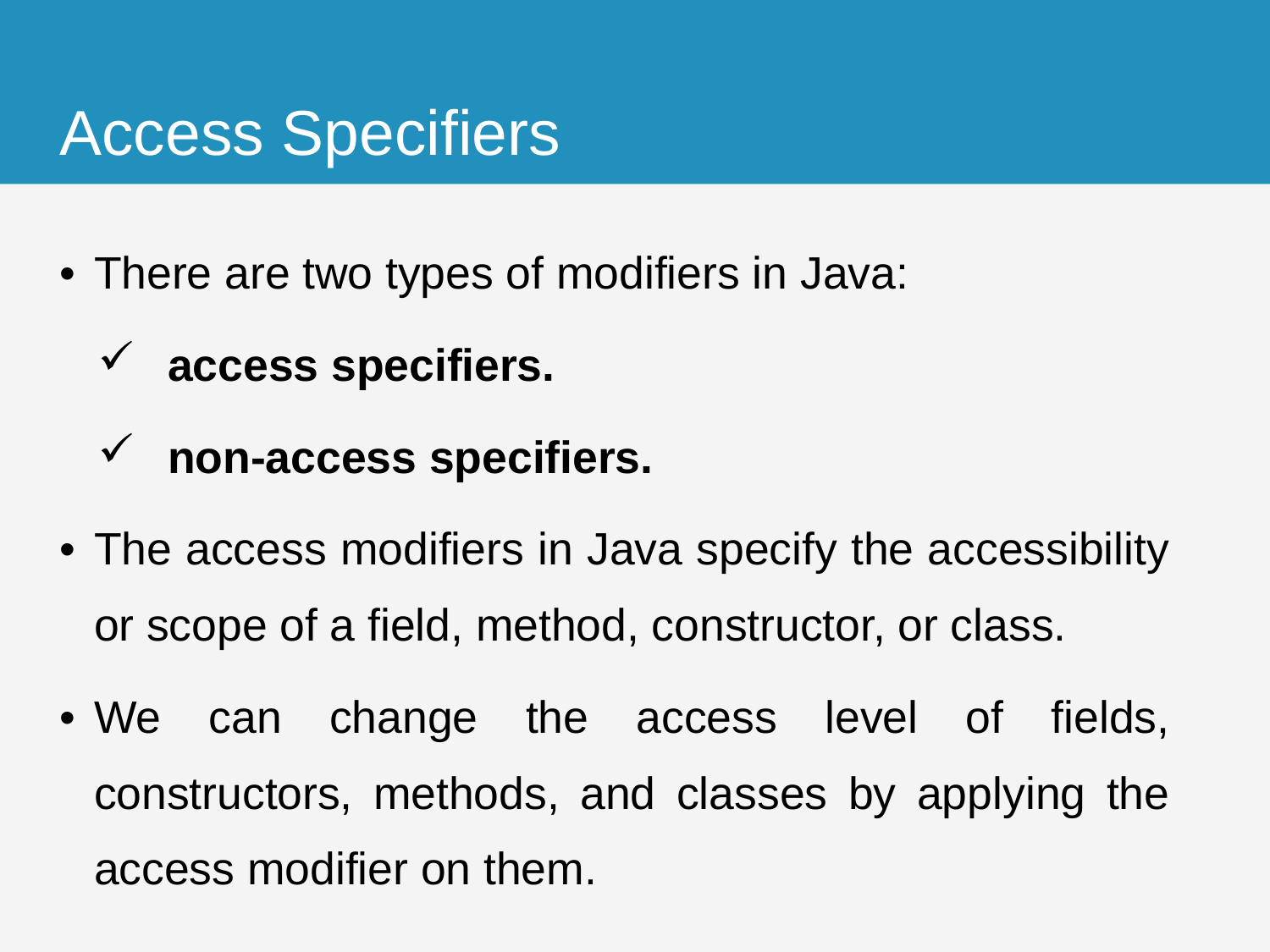

# Access Specifiers
There are two types of modifiers in Java:
access specifiers.
non-access specifiers.
The access modifiers in Java specify the accessibility or scope of a field, method, constructor, or class.
We can change the access level of fields, constructors, methods, and classes by applying the access modifier on them.